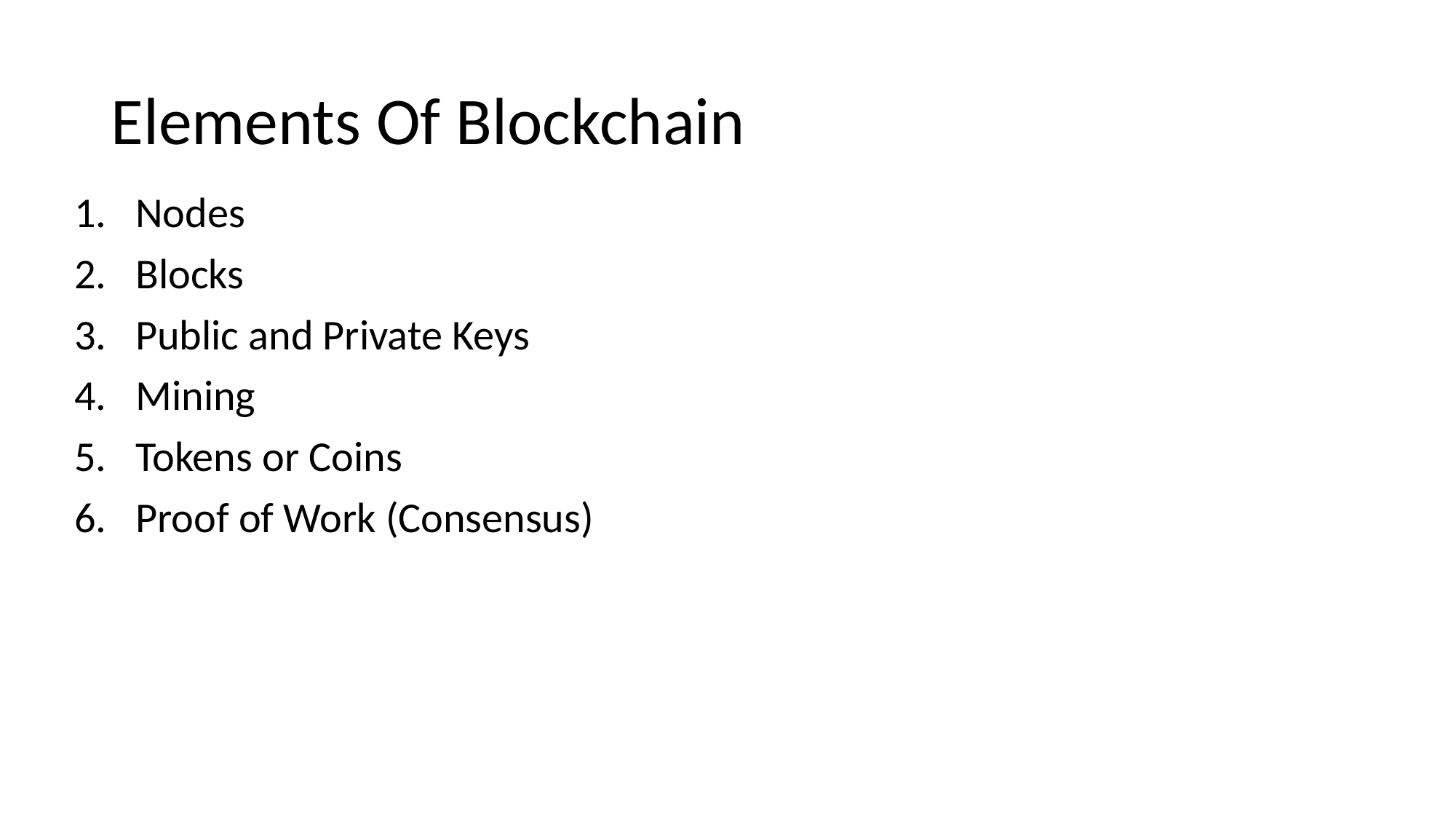

# Elements Of Blockchain
Nodes
Blocks
Public and Private Keys
Mining
Tokens or Coins
Proof of Work (Consensus)